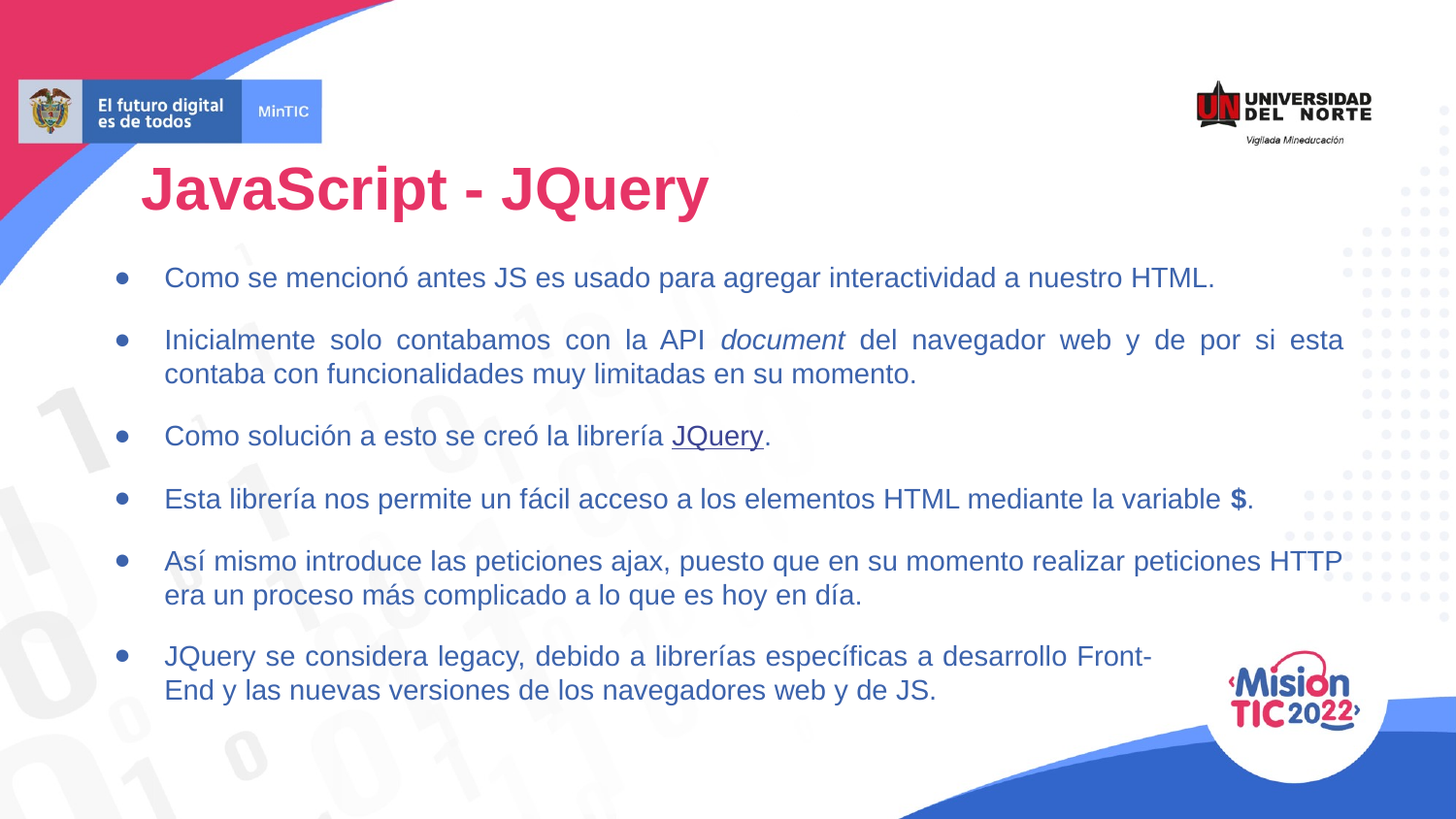

JavaScript - JQuery
Como se mencionó antes JS es usado para agregar interactividad a nuestro HTML.
Inicialmente solo contabamos con la API document del navegador web y de por si esta contaba con funcionalidades muy limitadas en su momento.
Como solución a esto se creó la librería JQuery.
Esta librería nos permite un fácil acceso a los elementos HTML mediante la variable $.
Así mismo introduce las peticiones ajax, puesto que en su momento realizar peticiones HTTP era un proceso más complicado a lo que es hoy en día.

JQuery se considera legacy, debido a librerías específicas a desarrollo Front-End y las nuevas versiones de los navegadores web y de JS.